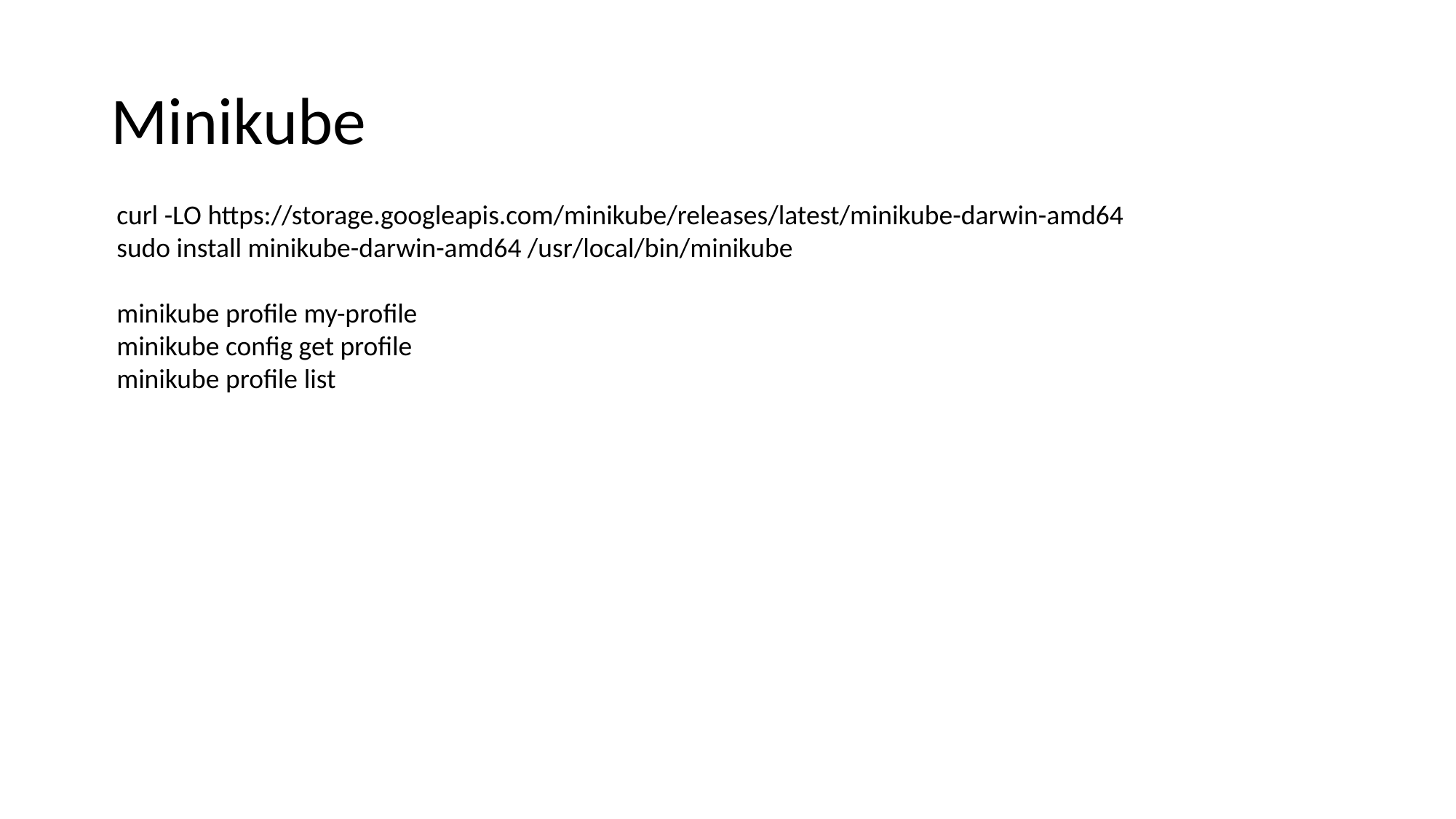

# Minikube
curl -LO https://storage.googleapis.com/minikube/releases/latest/minikube-darwin-amd64
sudo install minikube-darwin-amd64 /usr/local/bin/minikube

minikube profile my-profile
minikube config get profile
minikube profile list